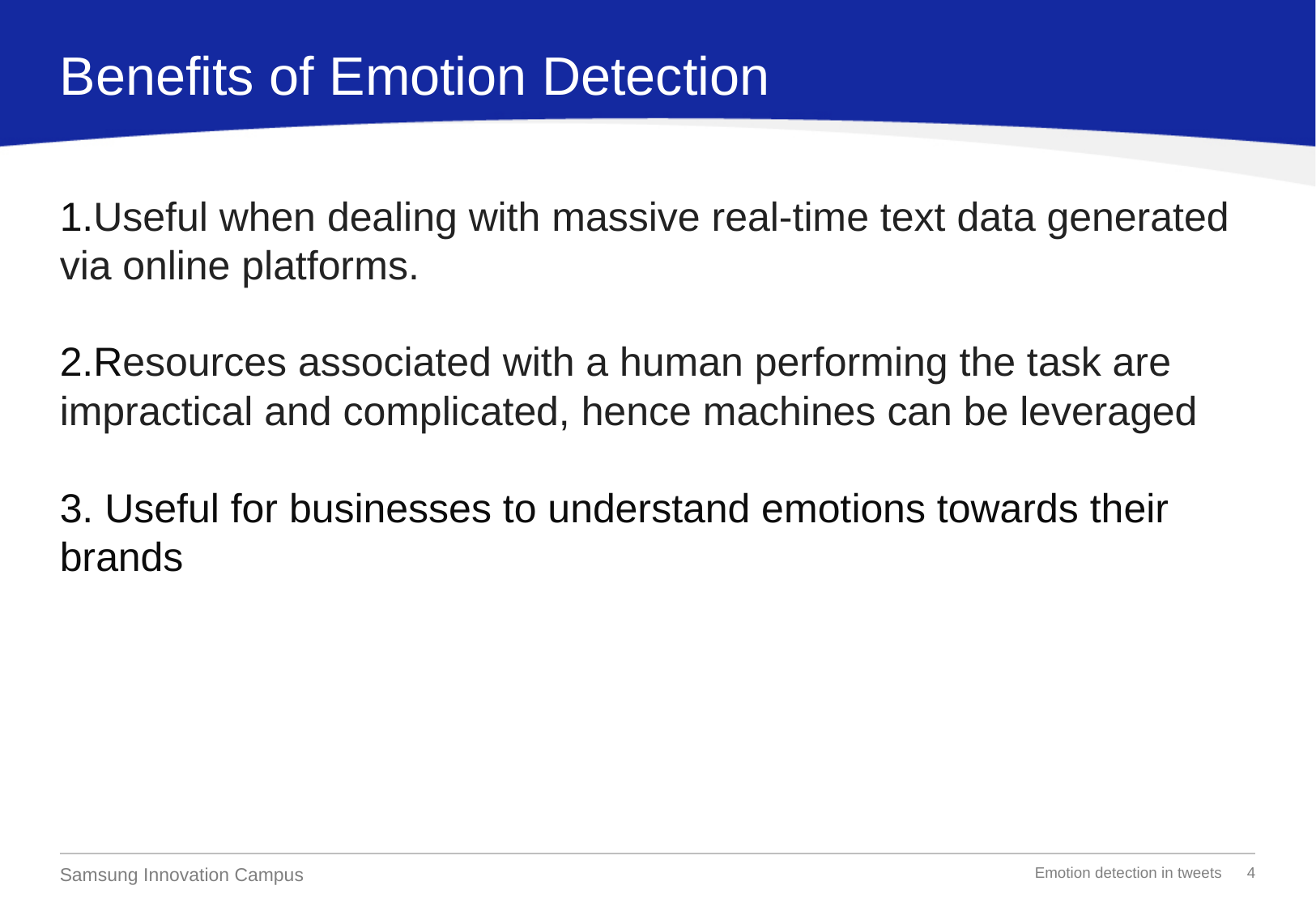

Benefits of Emotion Detection
# 1.Useful when dealing with massive real-time text data generated via online platforms.

2.Resources associated with a human performing the task are impractical and complicated, hence machines can be leveraged

3. Useful for businesses to understand emotions towards their brands